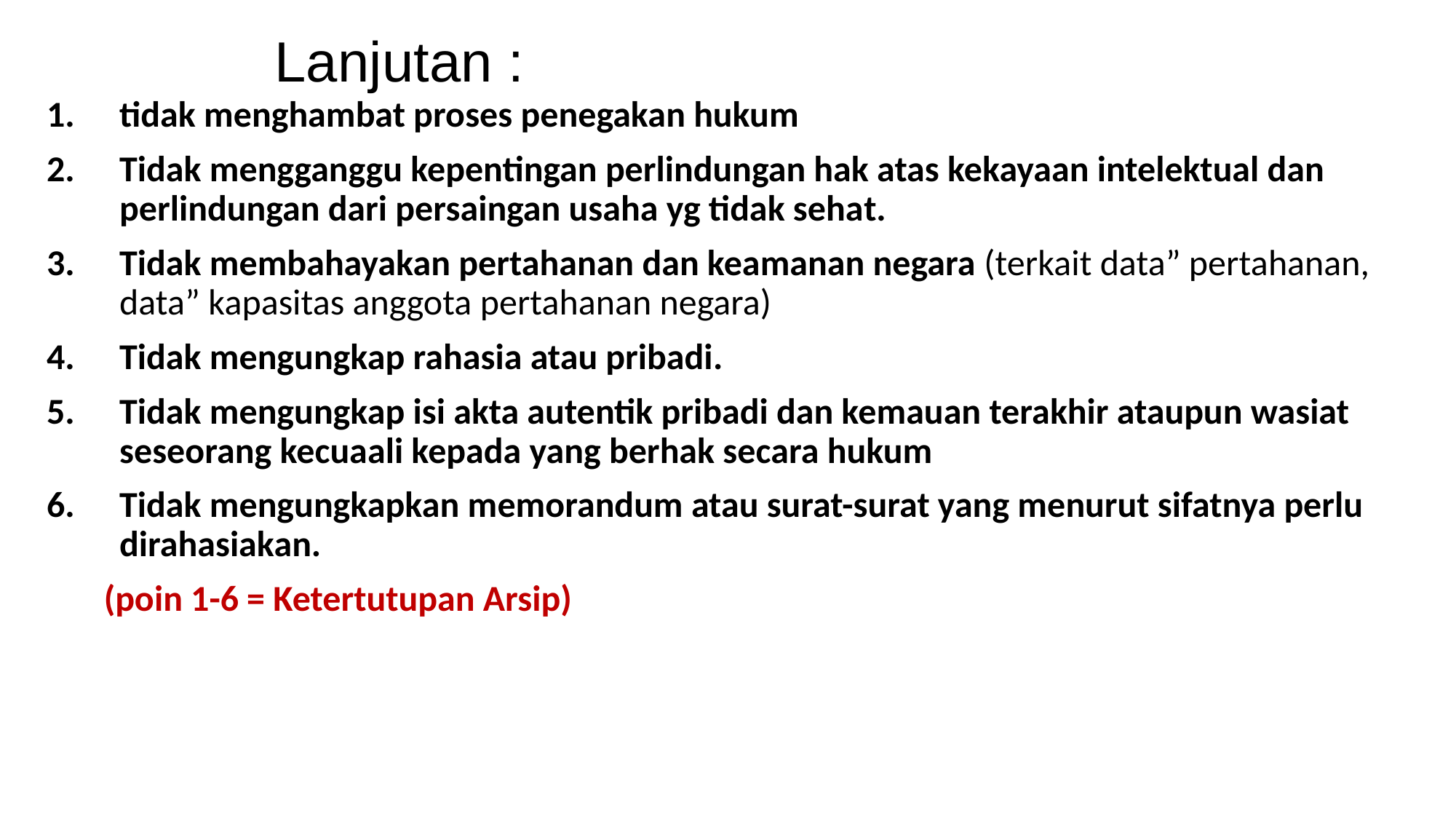

# Lanjutan :
tidak menghambat proses penegakan hukum
Tidak mengganggu kepentingan perlindungan hak atas kekayaan intelektual dan perlindungan dari persaingan usaha yg tidak sehat.
Tidak membahayakan pertahanan dan keamanan negara (terkait data” pertahanan, data” kapasitas anggota pertahanan negara)
Tidak mengungkap rahasia atau pribadi.
Tidak mengungkap isi akta autentik pribadi dan kemauan terakhir ataupun wasiat seseorang kecuaali kepada yang berhak secara hukum
Tidak mengungkapkan memorandum atau surat-surat yang menurut sifatnya perlu dirahasiakan.
       (poin 1-6 = Ketertutupan Arsip)